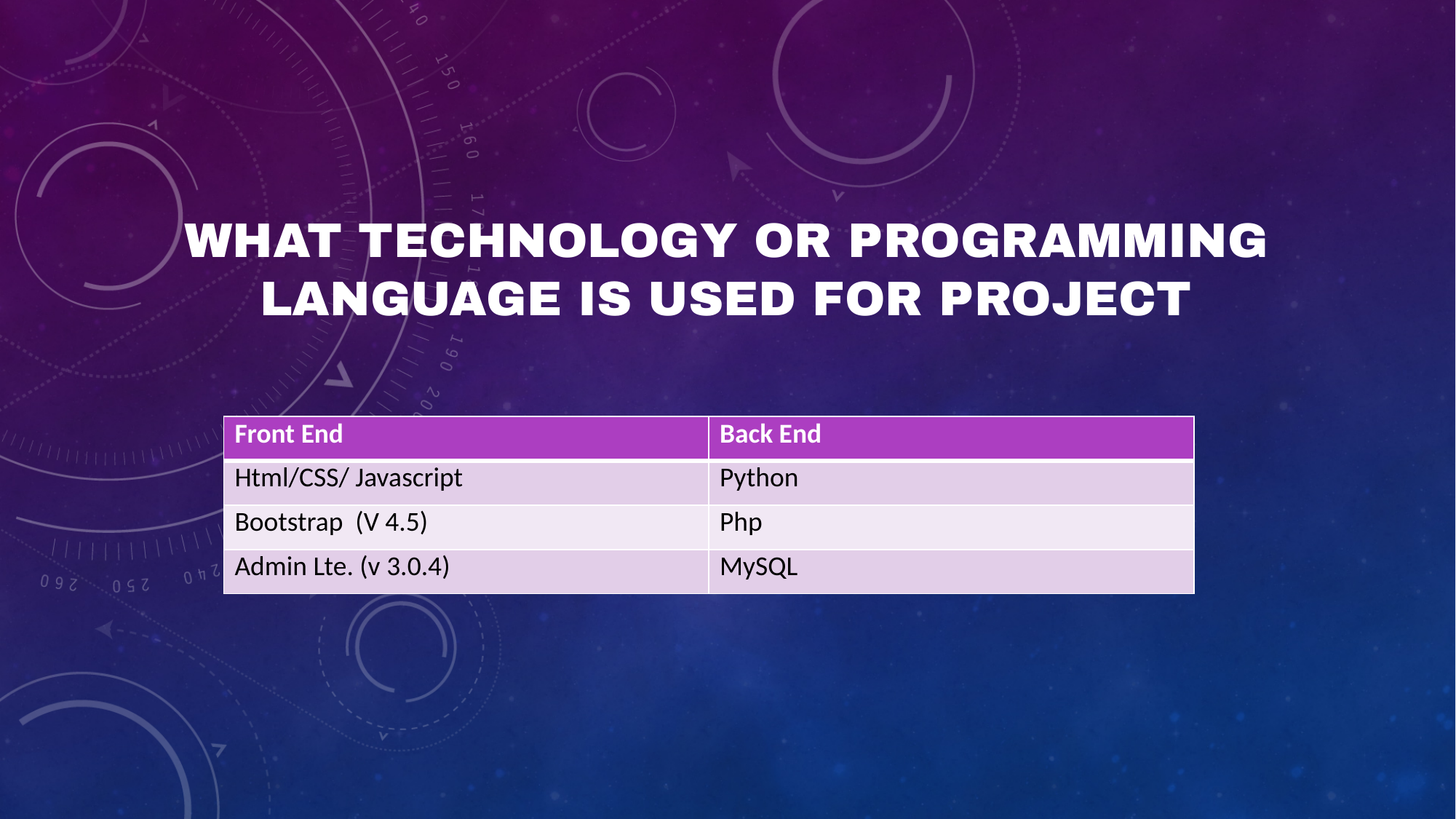

# What technology or programming language is used for project

| Front End | Back End |
| --- | --- |
| Html/CSS/ Javascript | Python |
| Bootstrap (V 4.5) | Php |
| Admin Lte. (v 3.0.4) | MySQL |